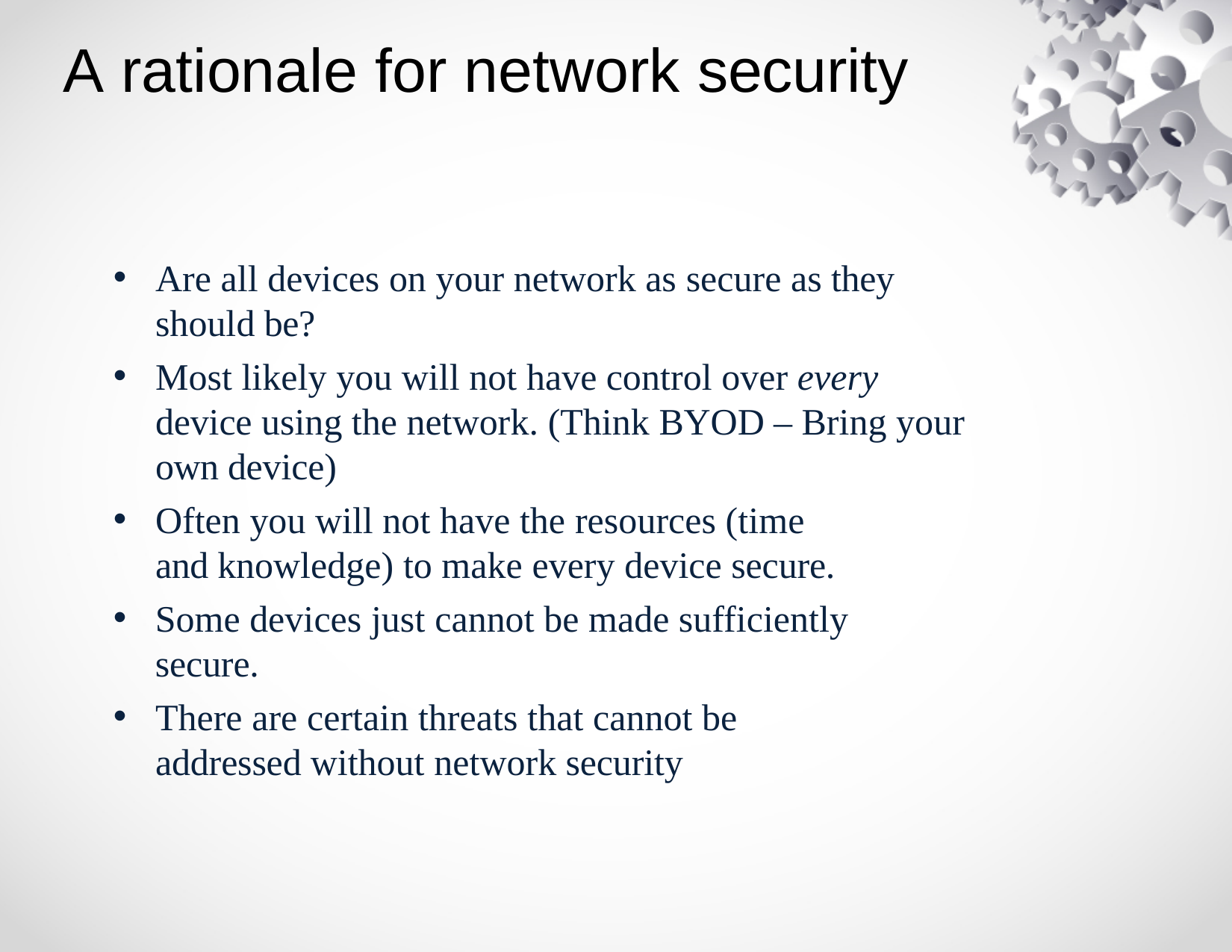

# A rationale for network security
Are all devices on your network as secure as they should be?
Most likely you will not have control over every device using the network. (Think BYOD – Bring your own device)
Often you will not have the resources (time and knowledge) to make every device secure.
Some devices just cannot be made sufficiently secure.
There are certain threats that cannot be addressed without network security